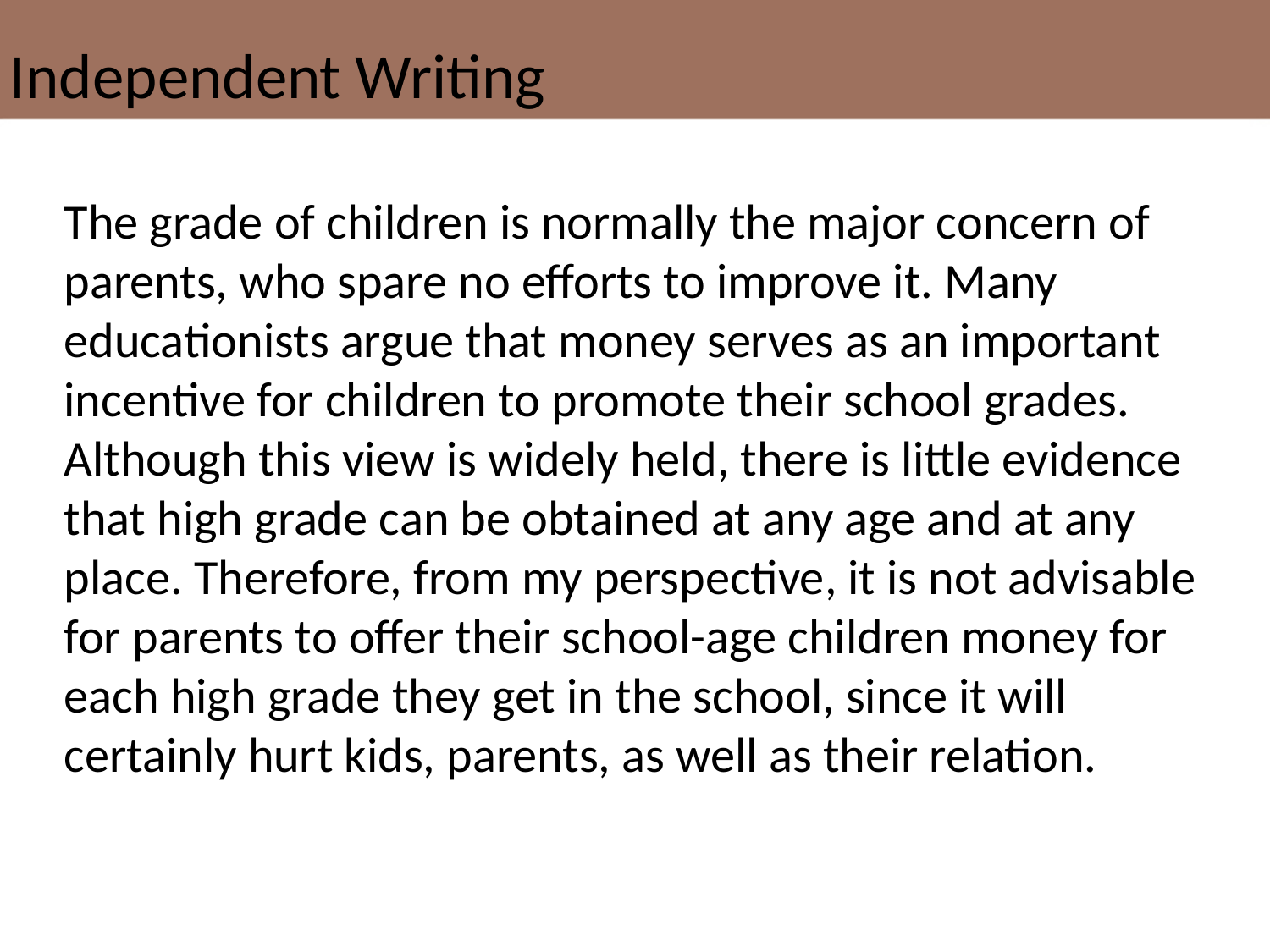

Independent Writing
The grade of children is normally the major concern of parents, who spare no efforts to improve it. Many educationists argue that money serves as an important incentive for children to promote their school grades. Although this view is widely held, there is little evidence that high grade can be obtained at any age and at any place. Therefore, from my perspective, it is not advisable for parents to offer their school-age children money for each high grade they get in the school, since it will certainly hurt kids, parents, as well as their relation.